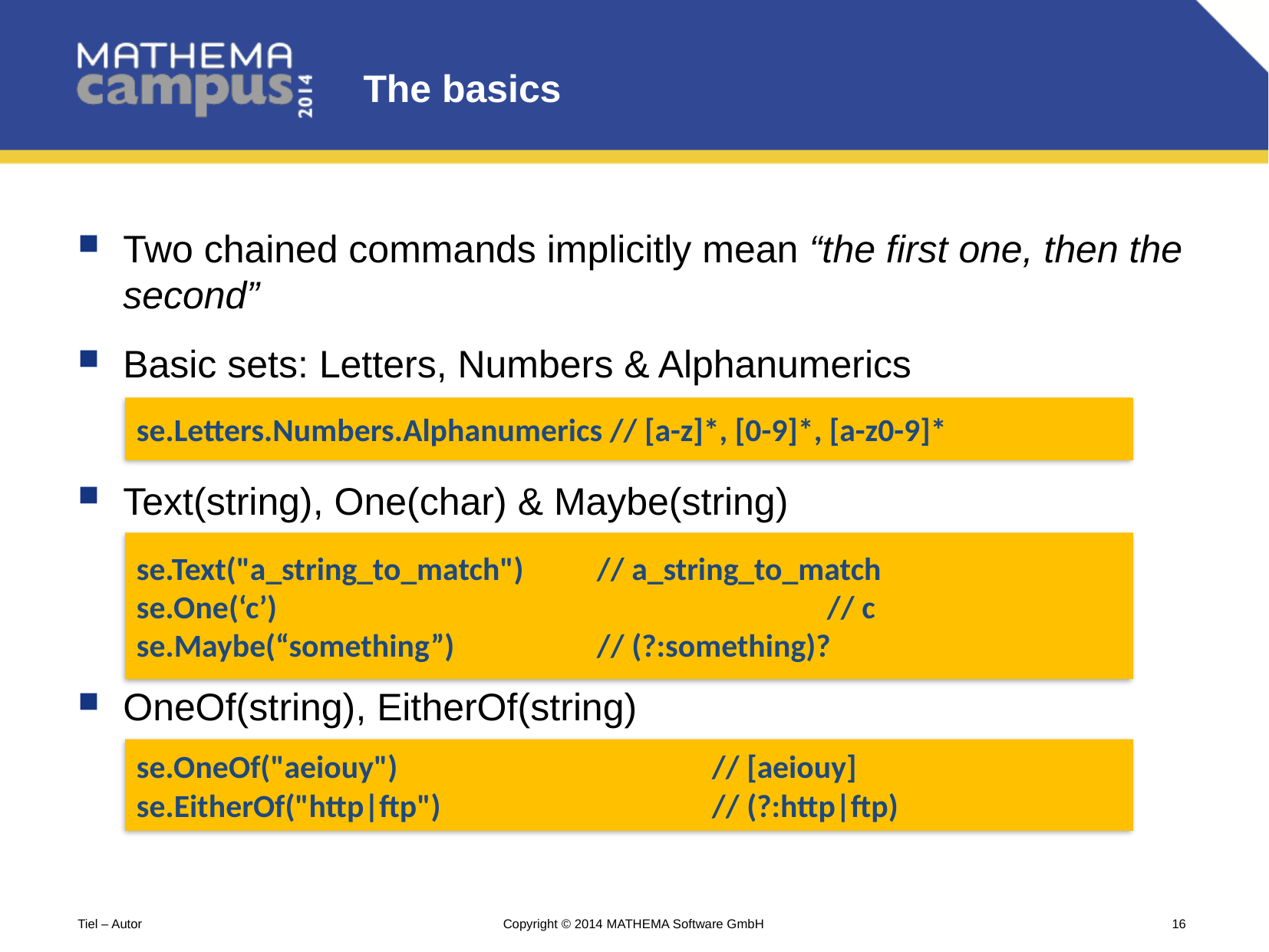

# The basics
Two chained commands implicitly mean “the first one, then the second”
Basic sets: Letters, Numbers & Alphanumerics

Text(string), One(char) & Maybe(string)

OneOf(string), EitherOf(string)
se.Letters.Numbers.Alphanumerics // [a-z]*, [0-9]*, [a-z0-9]*
se.Text("a_string_to_match") 	// a_string_to_match
se.One(‘c’) 				 	// c
se.Maybe(“something”)	 	// (?:something)?
se.OneOf("aeiouy") 			// [aeiouy]
se.EitherOf("http|ftp") 			// (?:http|ftp)